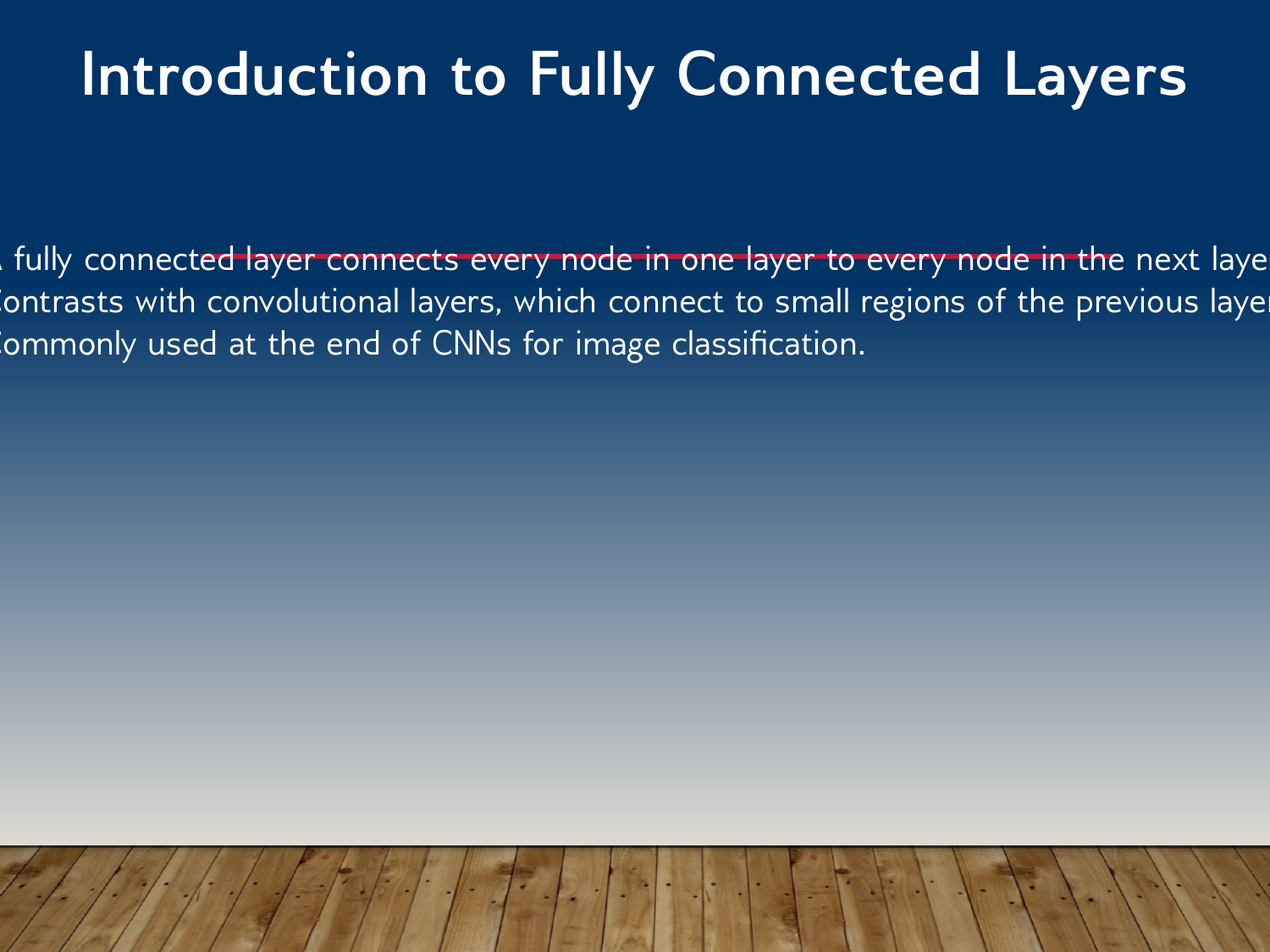

Introduction to Fully Connected Layers
#

A fully connected layer connects every node in one layer to every node in the next layer.
Contrasts with convolutional layers, which connect to small regions of the previous layer.
Commonly used at the end of CNNs for image classification.